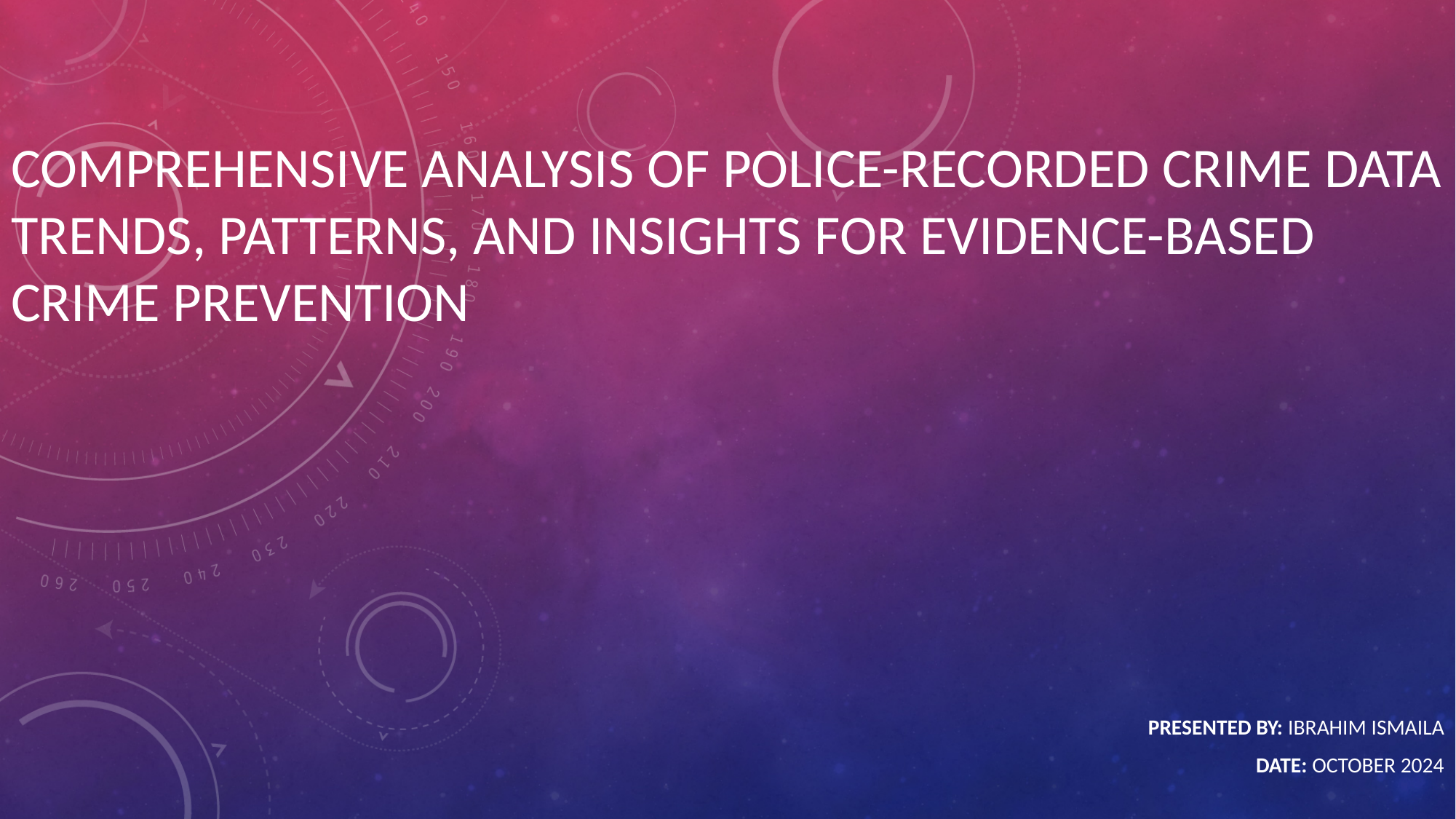

# Comprehensive Analysis of Police-Recorded Crime Data Trends, Patterns, and Insights for Evidence-Based Crime Prevention
Presented by: Ibrahim Ismaila
Date: October 2024